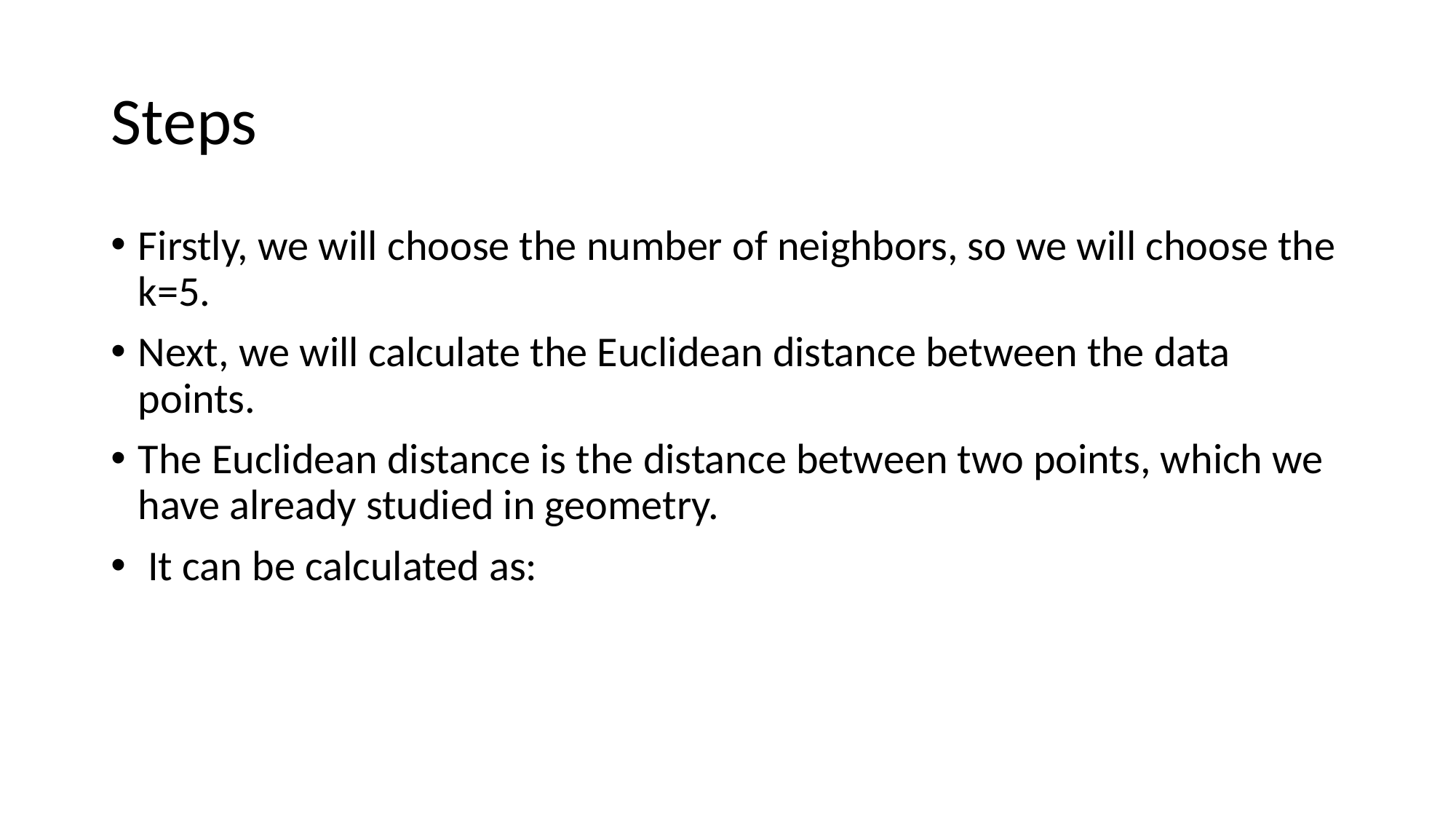

# Steps
Firstly, we will choose the number of neighbors, so we will choose the k=5.
Next, we will calculate the Euclidean distance between the data points.
The Euclidean distance is the distance between two points, which we have already studied in geometry.
 It can be calculated as: